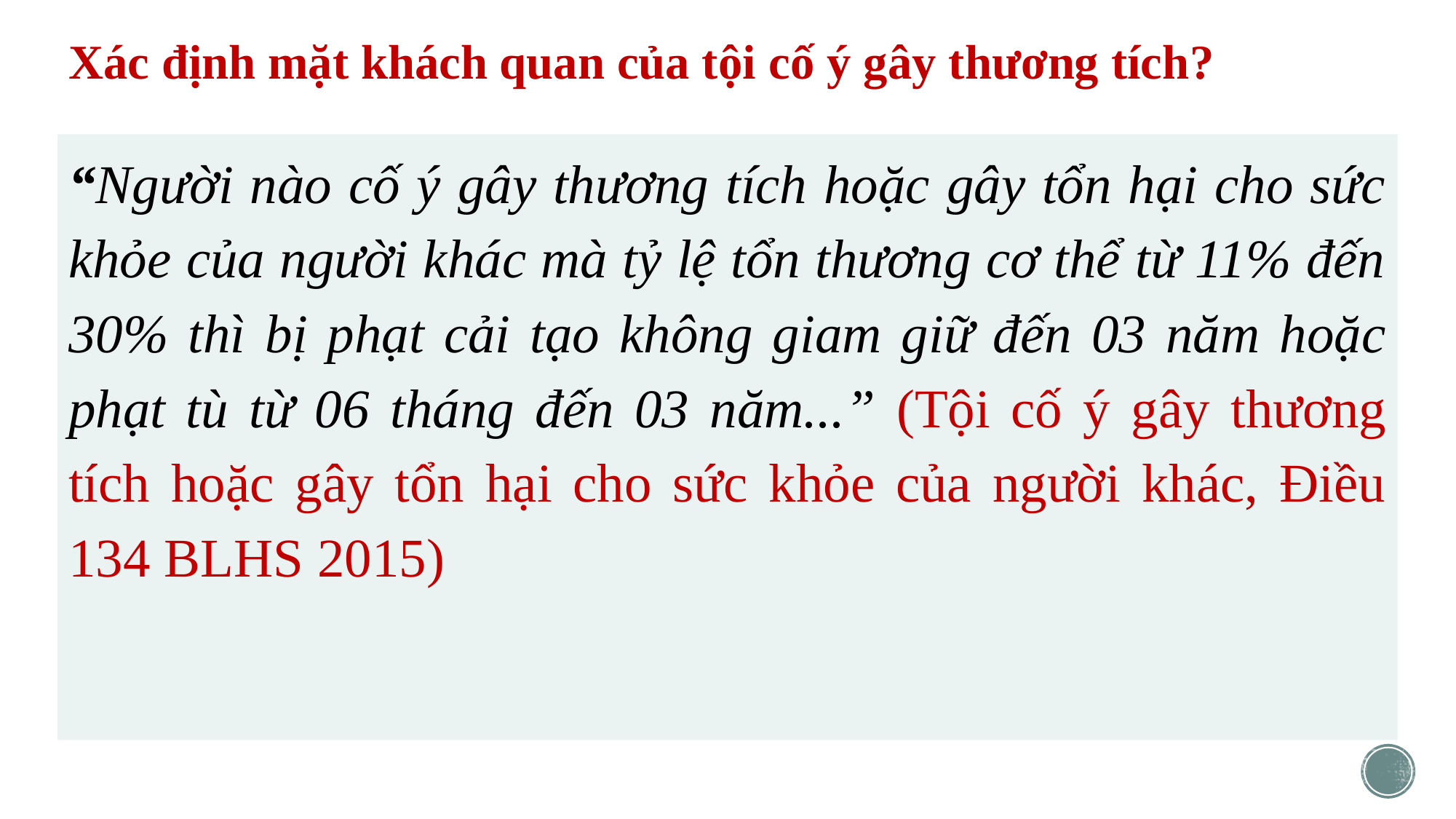

# Xác định mặt khách quan của tội cố ý gây thương tích?
“Người nào cố ý gây thương tích hoặc gây tổn hại cho sức khỏe của người khác mà tỷ lệ tổn thương cơ thể từ 11% đến 30% thì bị phạt cải tạo không giam giữ đến 03 năm hoặc phạt tù từ 06 tháng đến 03 năm...” (Tội cố ý gây thương tích hoặc gây tổn hại cho sức khỏe của người khác, Điều 134 BLHS 2015)